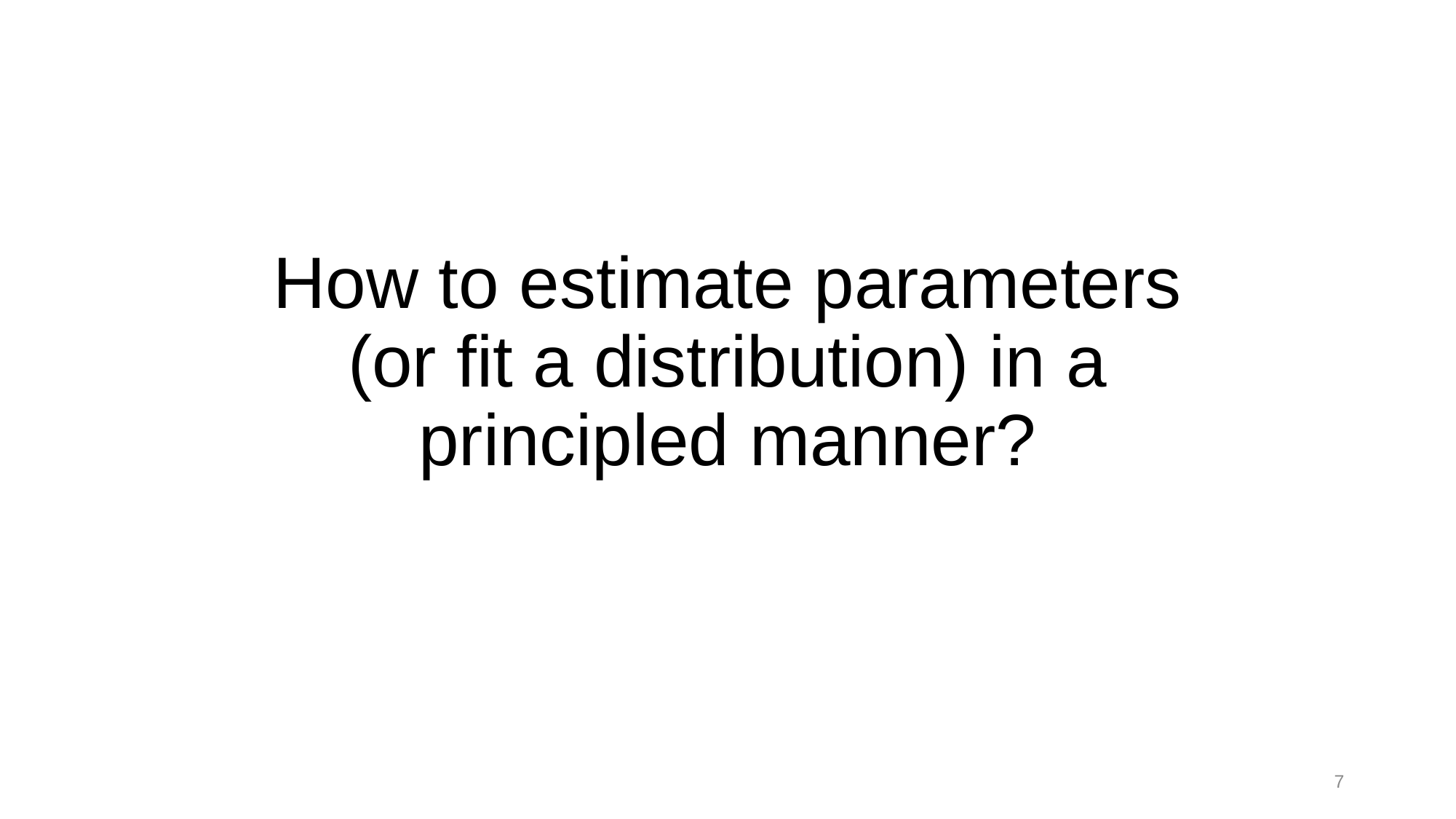

# How to estimate parameters (or fit a distribution) in a principled manner?
7